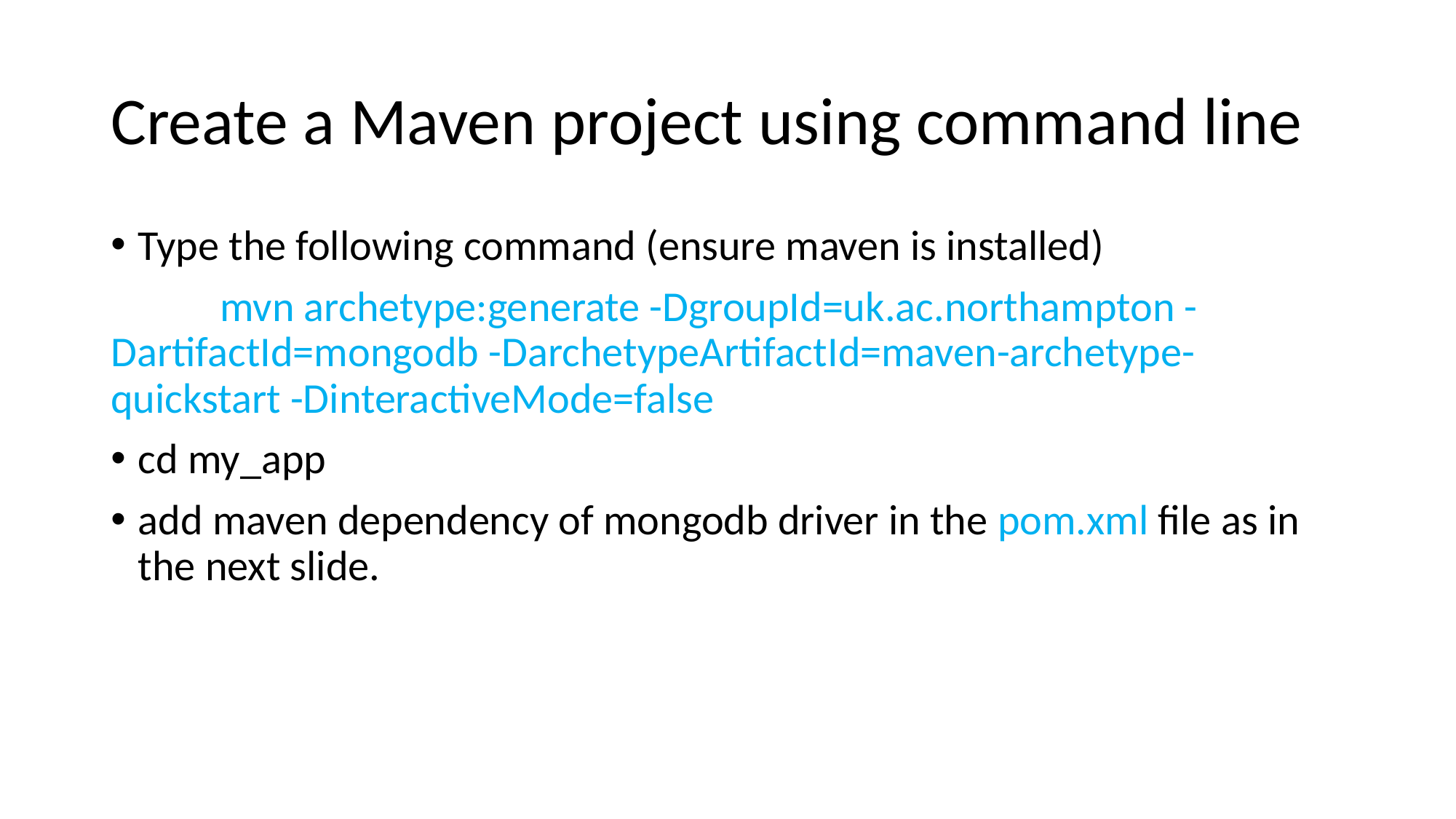

# Create a Maven project using command line
Type the following command (ensure maven is installed)
	mvn archetype:generate -DgroupId=uk.ac.northampton -	DartifactId=mongodb -DarchetypeArtifactId=maven-archetype-	quickstart -DinteractiveMode=false
cd my_app
add maven dependency of mongodb driver in the pom.xml file as in the next slide.